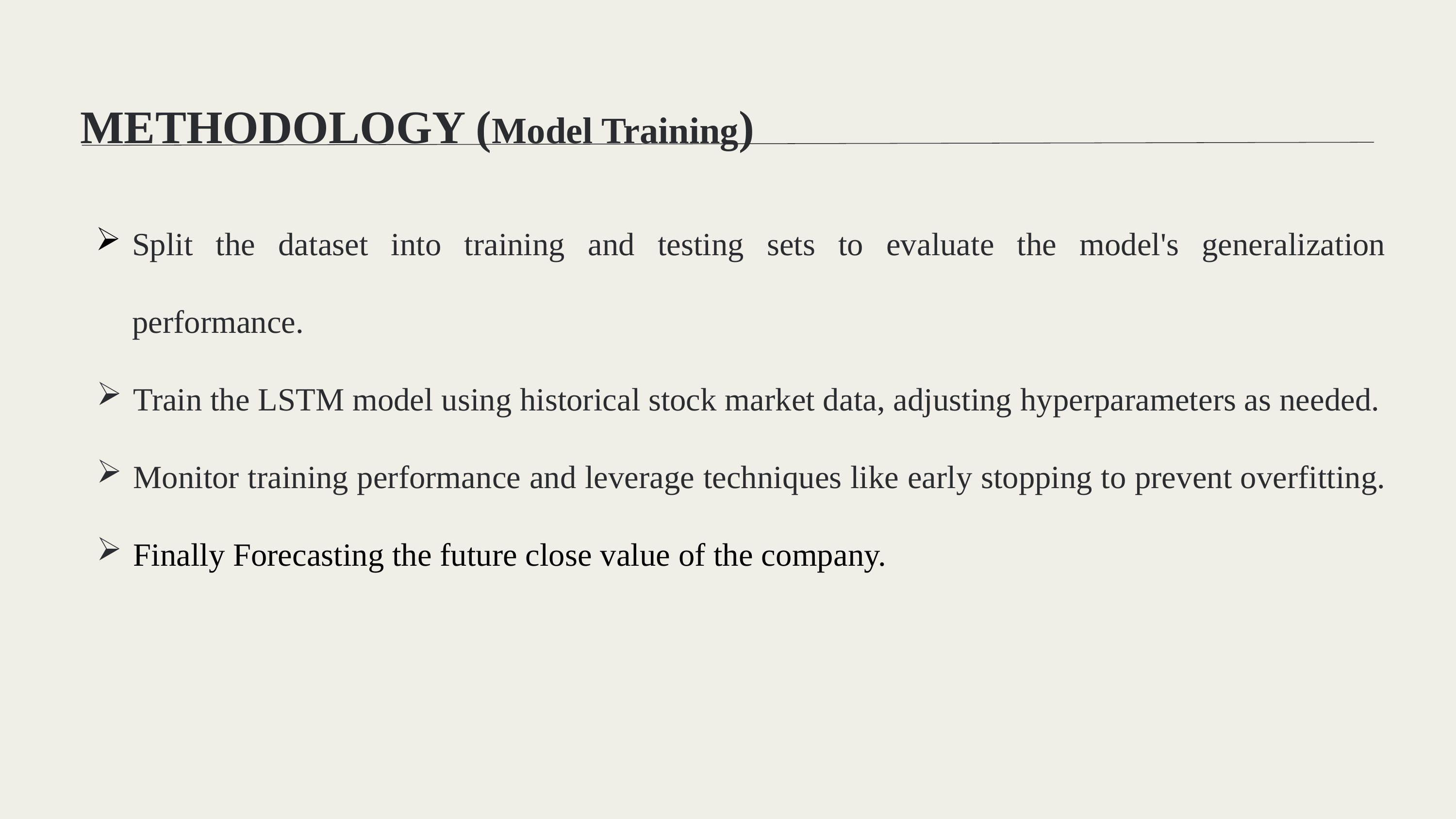

METHODOLOGY (Model Training)
Split the dataset into training and testing sets to evaluate the model's generalization performance.
Train the LSTM model using historical stock market data, adjusting hyperparameters as needed.
Monitor training performance and leverage techniques like early stopping to prevent overfitting.
Finally Forecasting the future close value of the company.